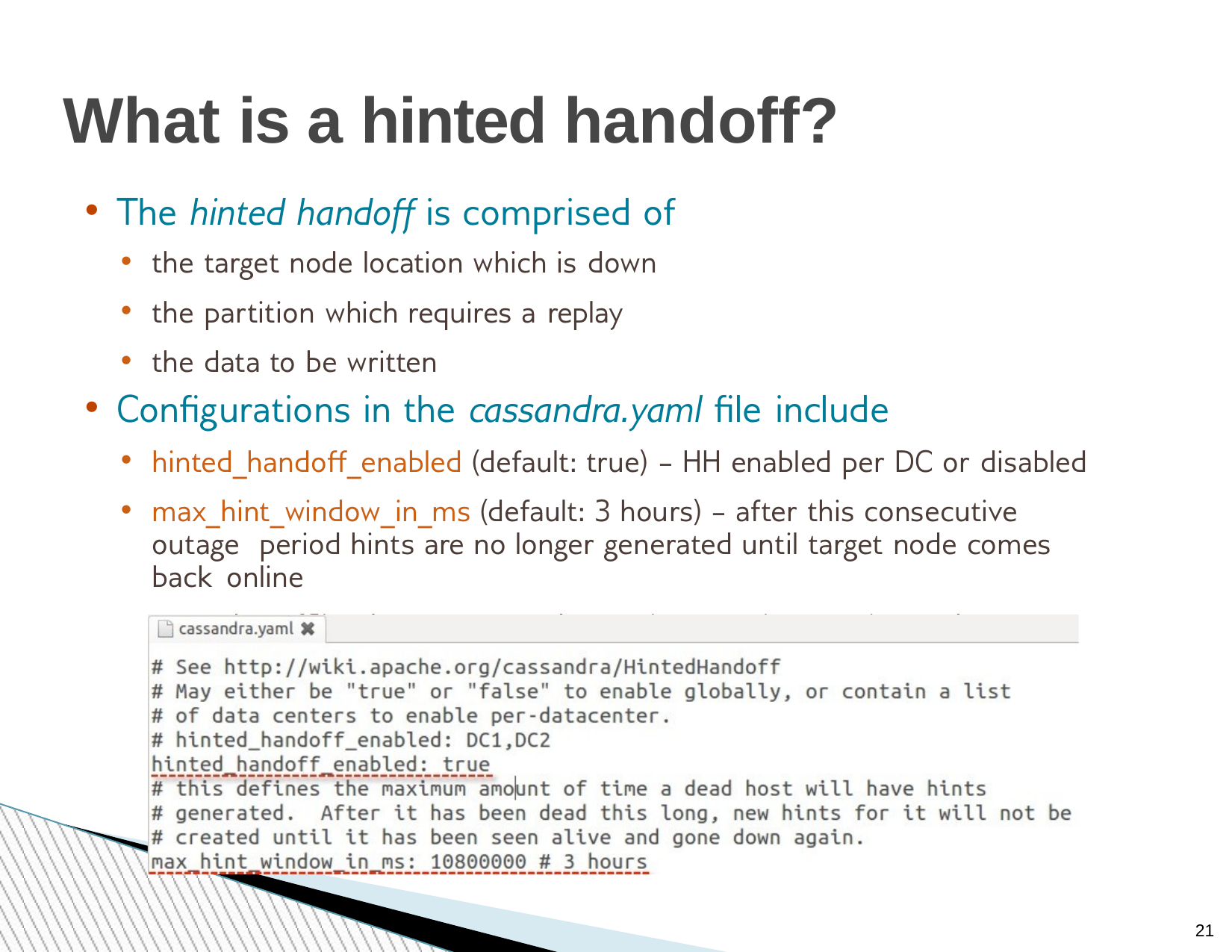

# What is a hinted handoff?
The hinted handoff is comprised of
the target node location which is down
the partition which requires a replay
the data to be written
Configurations in the cassandra.yaml file include
hinted_handoff_enabled (default: true) – HH enabled per DC or disabled
max_hint_window_in_ms (default: 3 hours) – after this consecutive outage  period hints are no longer generated until target node comes back online
nodes offline longer are made consistent using repair or other operations

21